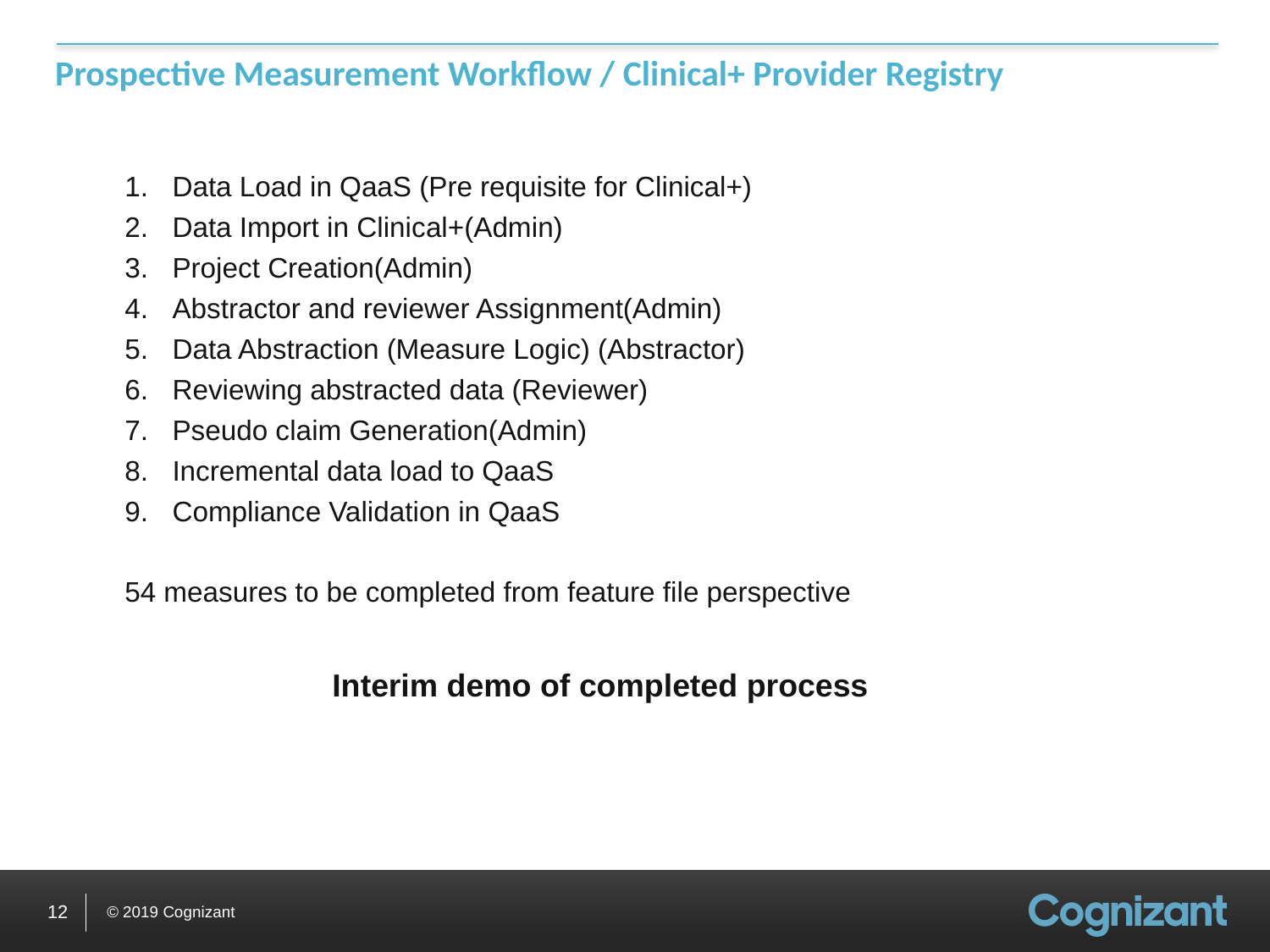

# Prospective Measurement Workflow / Clinical+ Provider Registry
Data Load in QaaS (Pre requisite for Clinical+)
Data Import in Clinical+(Admin)
Project Creation(Admin)
Abstractor and reviewer Assignment(Admin)
Data Abstraction (Measure Logic) (Abstractor)
Reviewing abstracted data (Reviewer)
Pseudo claim Generation(Admin)
Incremental data load to QaaS
Compliance Validation in QaaS

54 measures to be completed from feature file perspective
Interim demo of completed process
12